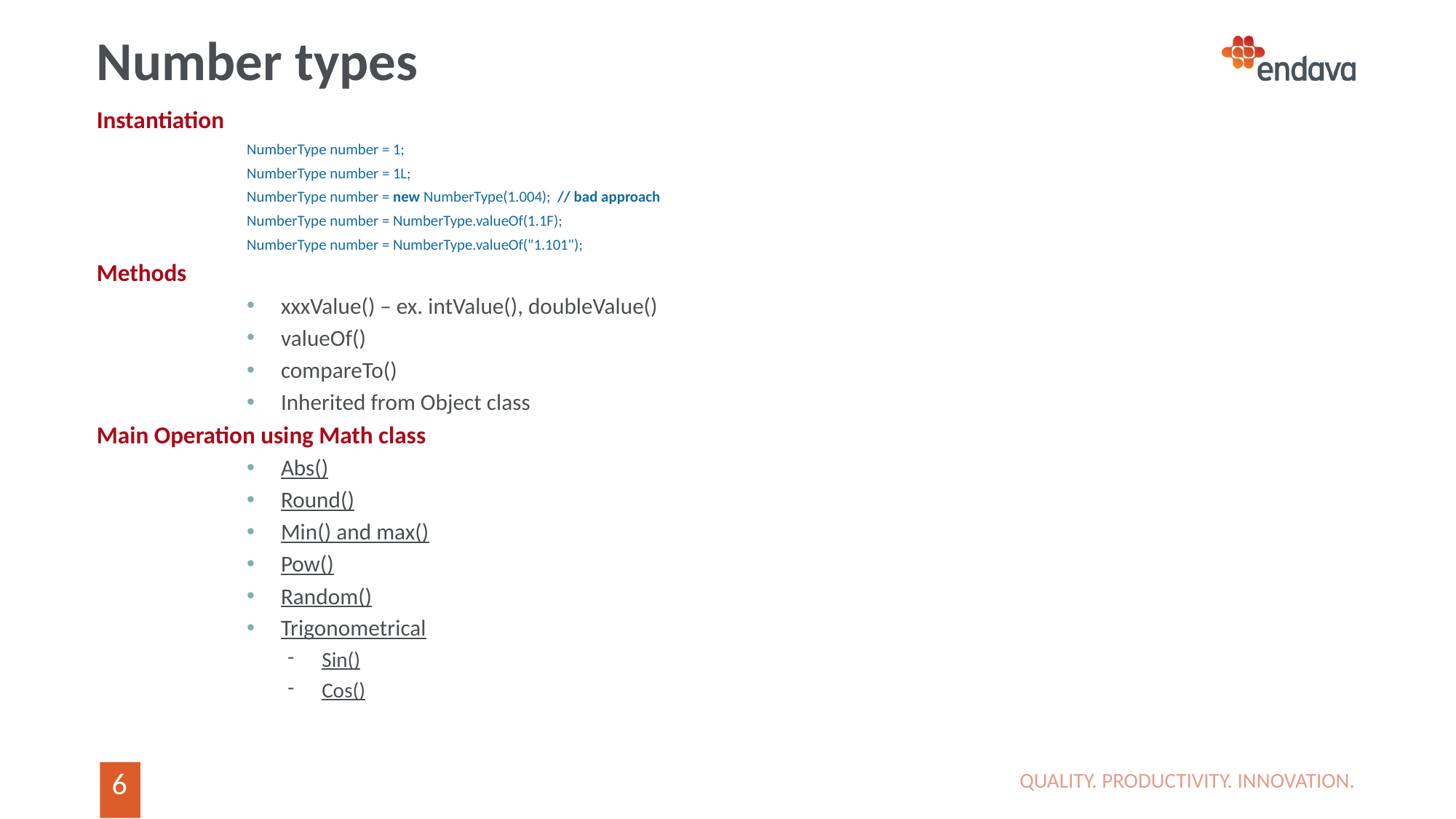

# Number types
Instantiation
NumberType number = 1;
NumberType number = 1L;
NumberType number = new NumberType(1.004);  // bad approach
NumberType number = NumberType.valueOf(1.1F);
NumberType number = NumberType.valueOf("1.101");
Methods
xxxValue() – ex. intValue(), doubleValue()
valueOf()
compareTo()
Inherited from Object class
Main Operation using Math class
Abs()
Round()
Min() and max()
Pow()
Random()
Trigonometrical
Sin()
Cos()

QUALITY. PRODUCTIVITY. INNOVATION.